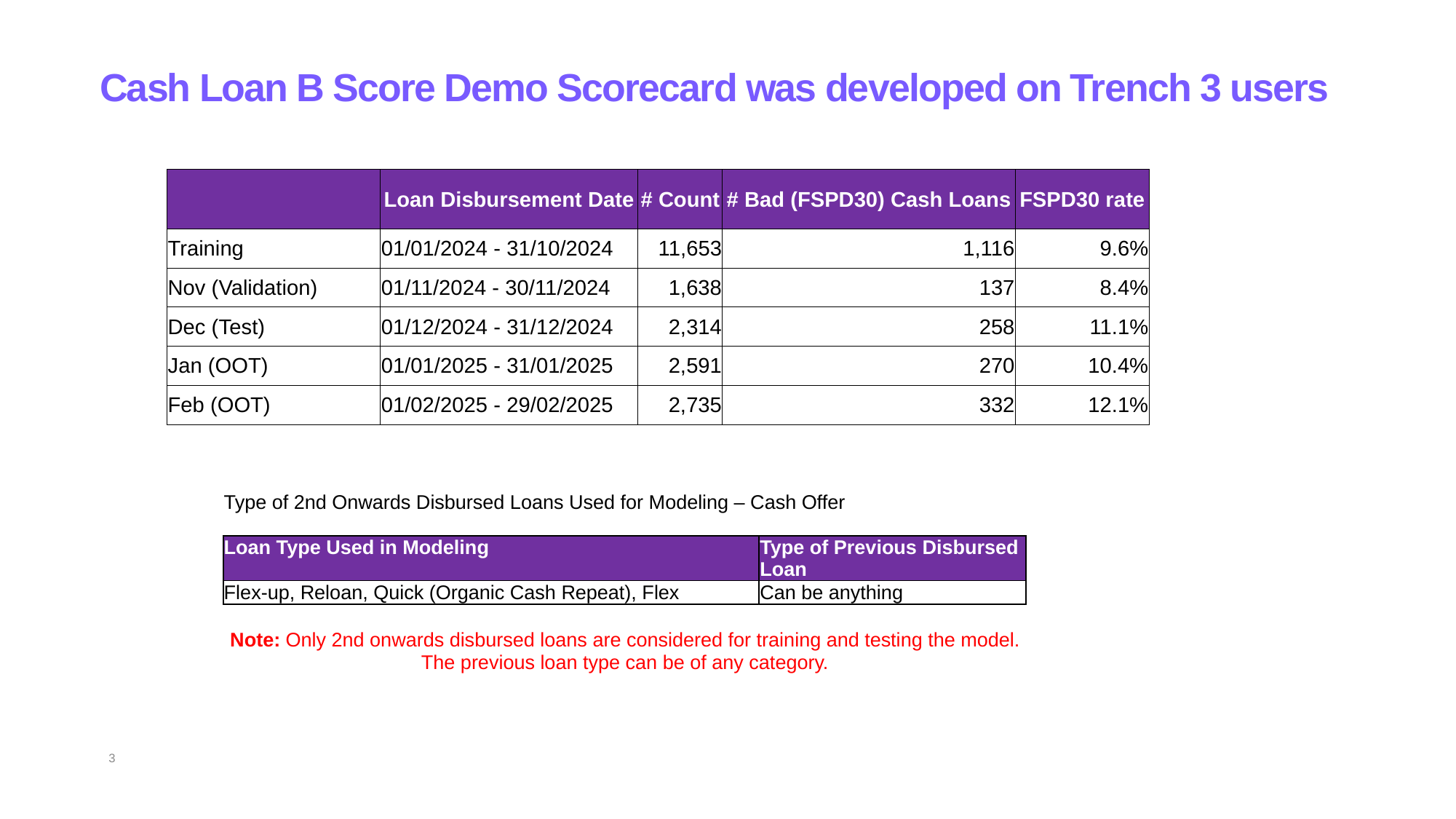

# Cash Loan B Score Demo Scorecard was developed on Trench 3 users
|  | Loan Disbursement Date | # Count | # Bad (FSPD30) Cash Loans | FSPD30 rate |
| --- | --- | --- | --- | --- |
| Training | 01/01/2024 - 31/10/2024 | 11,653 | 1,116 | 9.6% |
| Nov (Validation) | 01/11/2024 - 30/11/2024 | 1,638 | 137 | 8.4% |
| Dec (Test) | 01/12/2024 - 31/12/2024 | 2,314 | 258 | 11.1% |
| Jan (OOT) | 01/01/2025 - 31/01/2025 | 2,591 | 270 | 10.4% |
| Feb (OOT) | 01/02/2025 - 29/02/2025 | 2,735 | 332 | 12.1% |
| Type of 2nd Onwards Disbursed Loans Used for Modeling – Cash Offer |  |
| --- | --- |
| Loan Type Used in Modeling | Type of Previous Disbursed Loan |
| Flex-up, Reloan, Quick (Organic Cash Repeat), Flex | Can be anything |
|  |  |
| Note: Only 2nd onwards disbursed loans are considered for training and testing the model. The previous loan type can be of any category. |  |
3